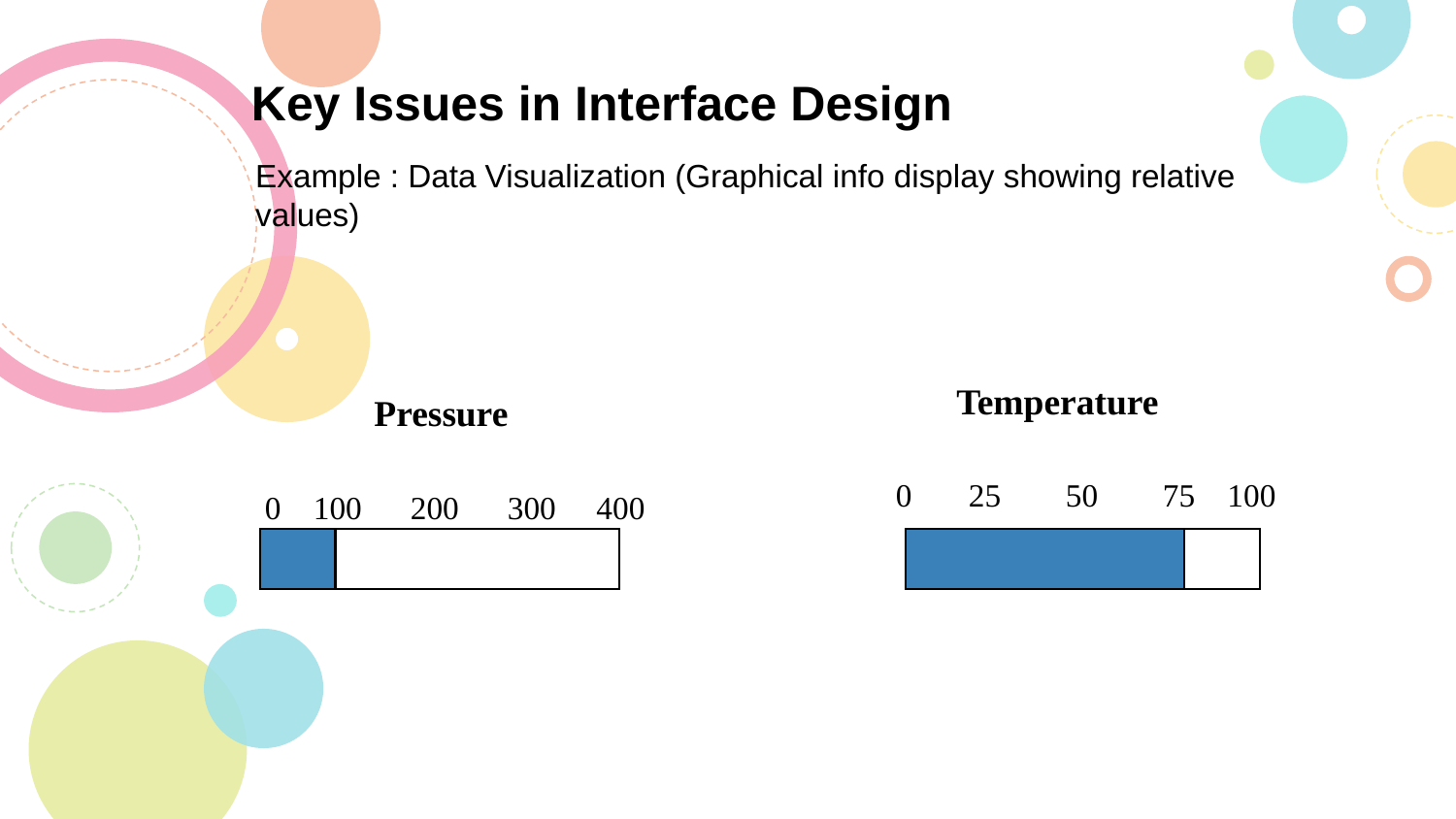

# Key Issues in Interface Design
Example : Data Visualization (Graphical info display showing relative values)
Temperature
Pressure
0
25
50
75
100
0
100
200
300
400